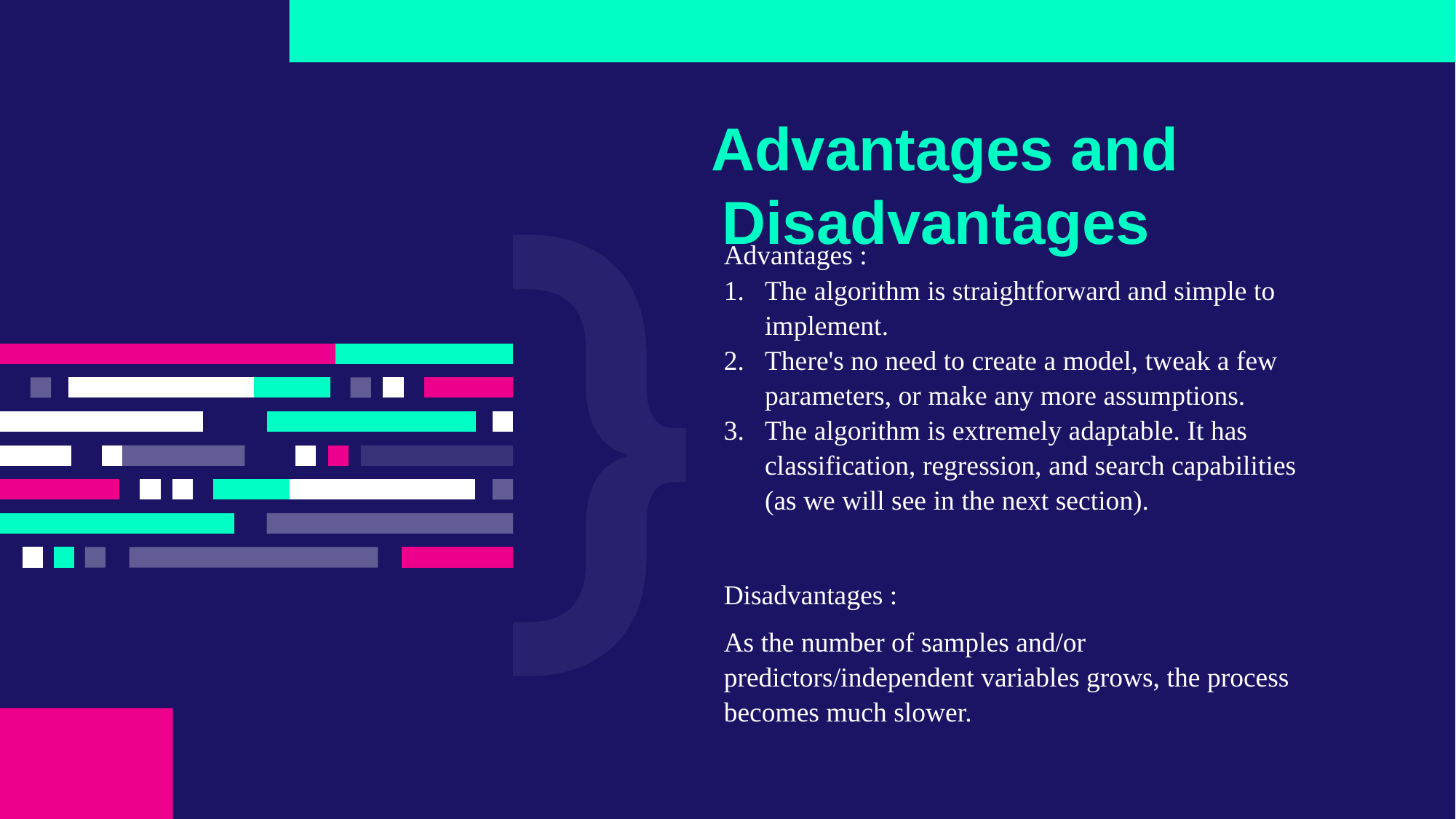

# Advantages and Disadvantages
Advantages :
The algorithm is straightforward and simple to implement.
There's no need to create a model, tweak a few parameters, or make any more assumptions.
The algorithm is extremely adaptable. It has classification, regression, and search capabilities (as we will see in the next section).

Disadvantages :
As the number of samples and/or predictors/independent variables grows, the process becomes much slower.